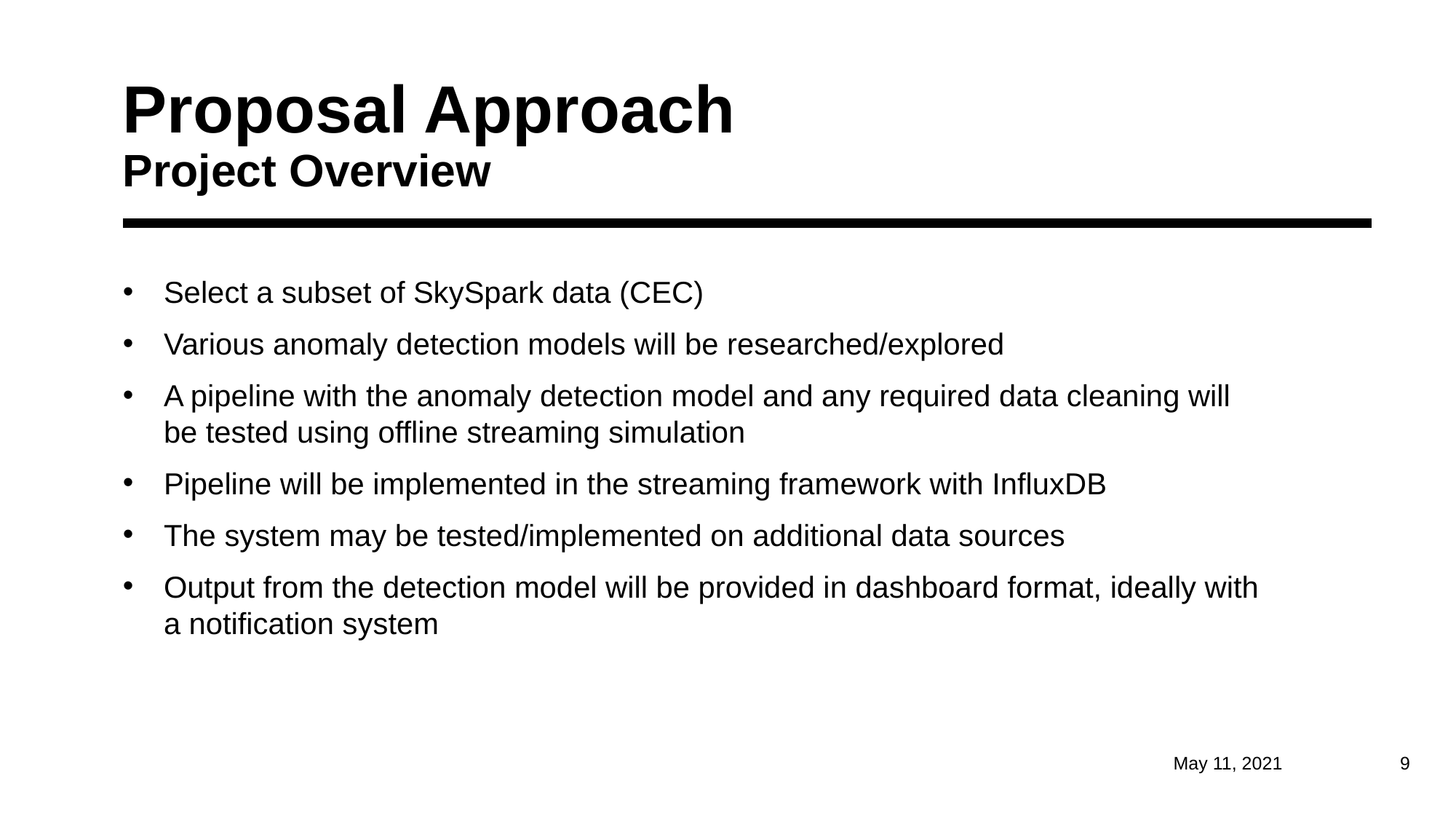

# Proposal Approach Project Overview
Select a subset of SkySpark data (CEC)
Various anomaly detection models will be researched/explored
A pipeline with the anomaly detection model and any required data cleaning will be tested using offline streaming simulation
Pipeline will be implemented in the streaming framework with InfluxDB
The system may be tested/implemented on additional data sources
Output from the detection model will be provided in dashboard format, ideally with a notification system

May 11, 2021
9